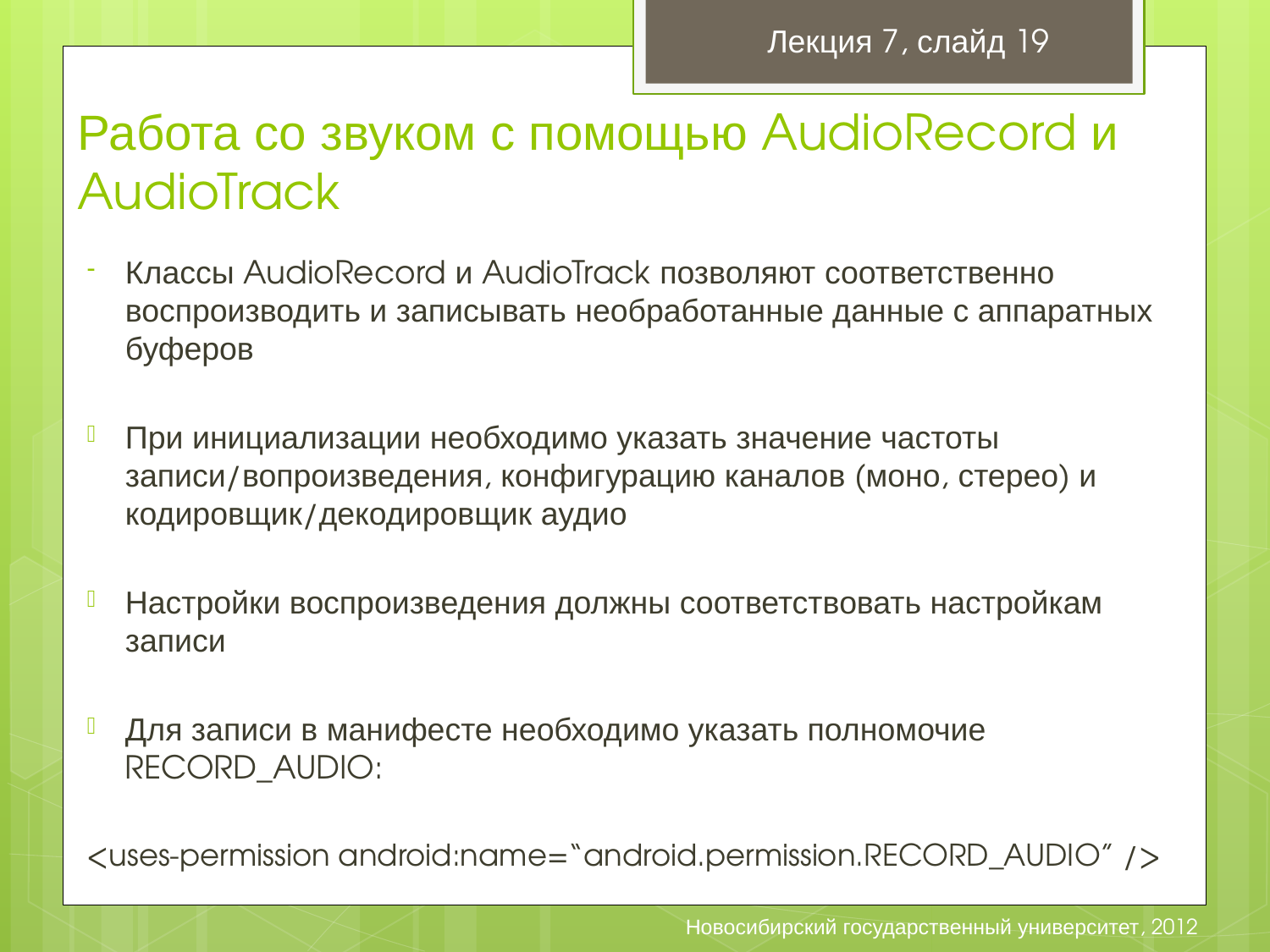

Лекция 7, слайд 19
Работа со звуком с помощью AudioRecord и AudioTrack
Классы AudioRecord и AudioTrack позволяют соответственно воспроизводить и записывать необработанные данные с аппаратных буферов

При инициализации необходимо указать значение частоты записи/вопроизведения, конфигурацию каналов (моно, стерео) и кодировщик/декодировщик аудио

Настройки воспроизведения должны соответствовать настройкам записи

Для записи в манифесте необходимо указать полномочие RECORD_AUDIO:

<uses-permission android:name=“android.permission.RECORD_AUDIO” />

Новосибирский государственный университет, 2012